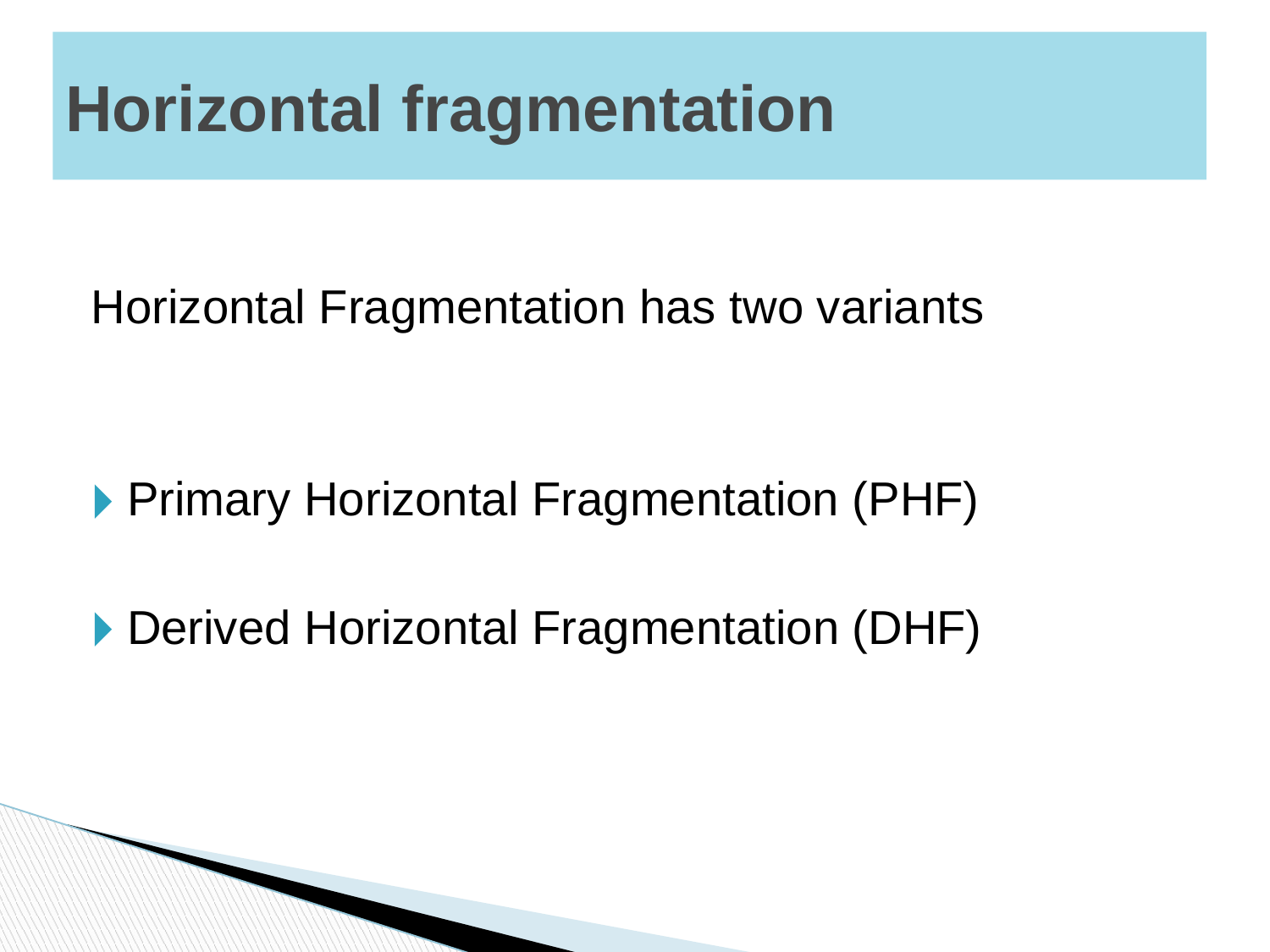

# Horizontal fragmentation

Horizontal Fragmentation has two variants

Primary Horizontal Fragmentation (PHF)

Derived Horizontal Fragmentation (DHF)